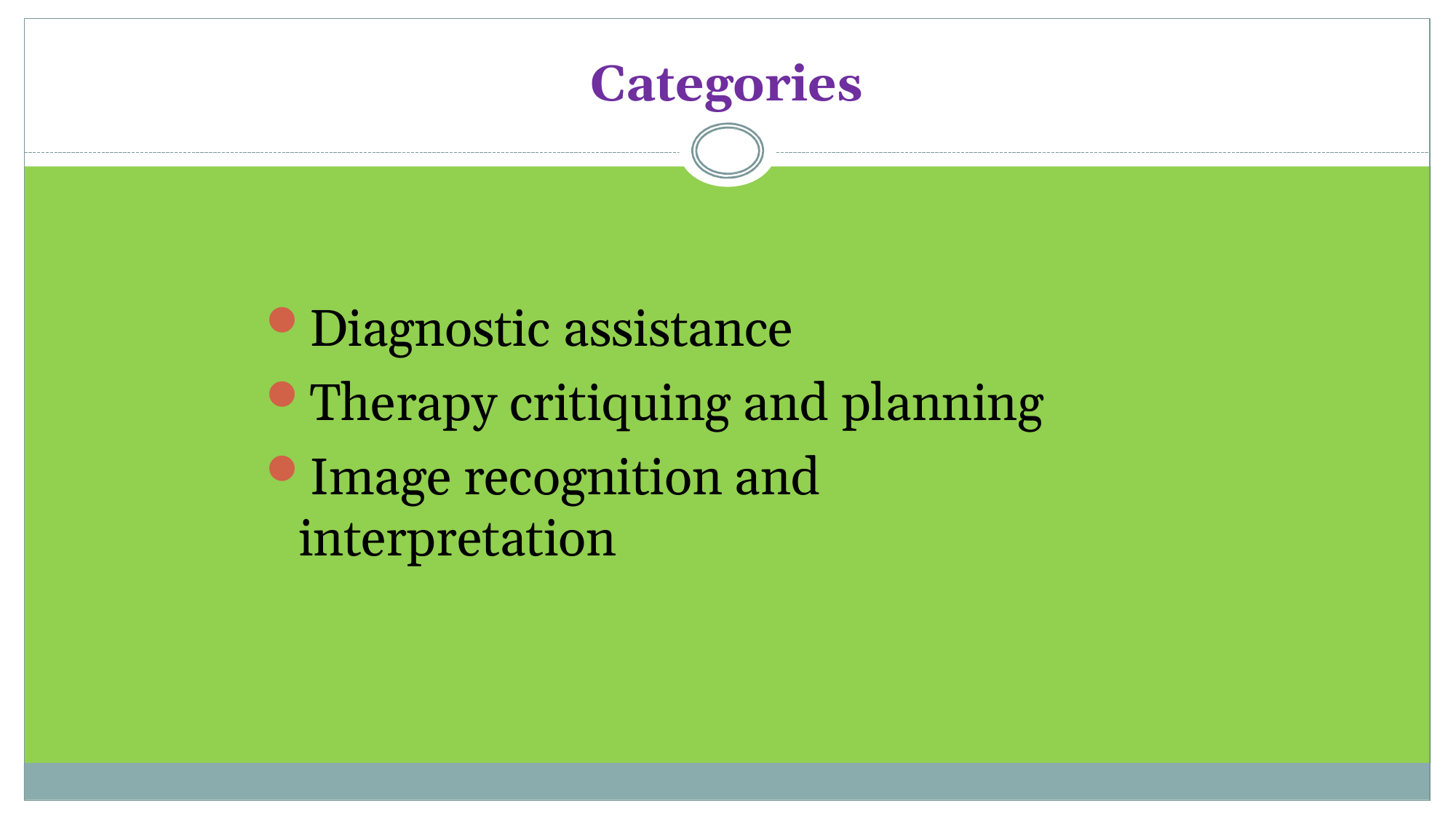

# Categories

Diagnostic assistance
Therapy critiquing and planning
Image recognition and interpretation